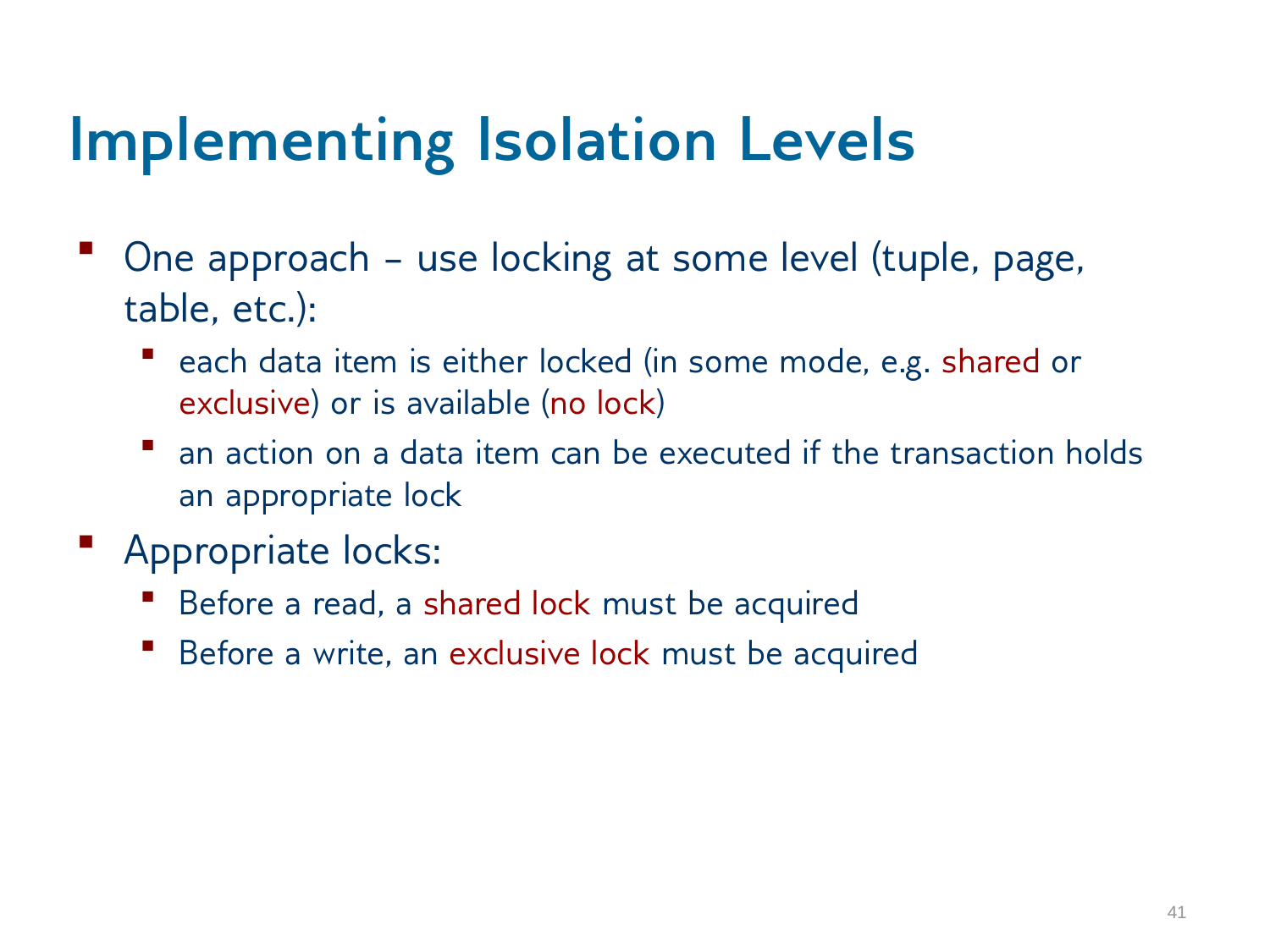

# Implementing Isolation Levels
One approach – use locking at some level (tuple, page, table, etc.):
each data item is either locked (in some mode, e.g. shared or exclusive) or is available (no lock)
an action on a data item can be executed if the transaction holds an appropriate lock
Appropriate locks:
Before a read, a shared lock must be acquired
Before a write, an exclusive lock must be acquired
41